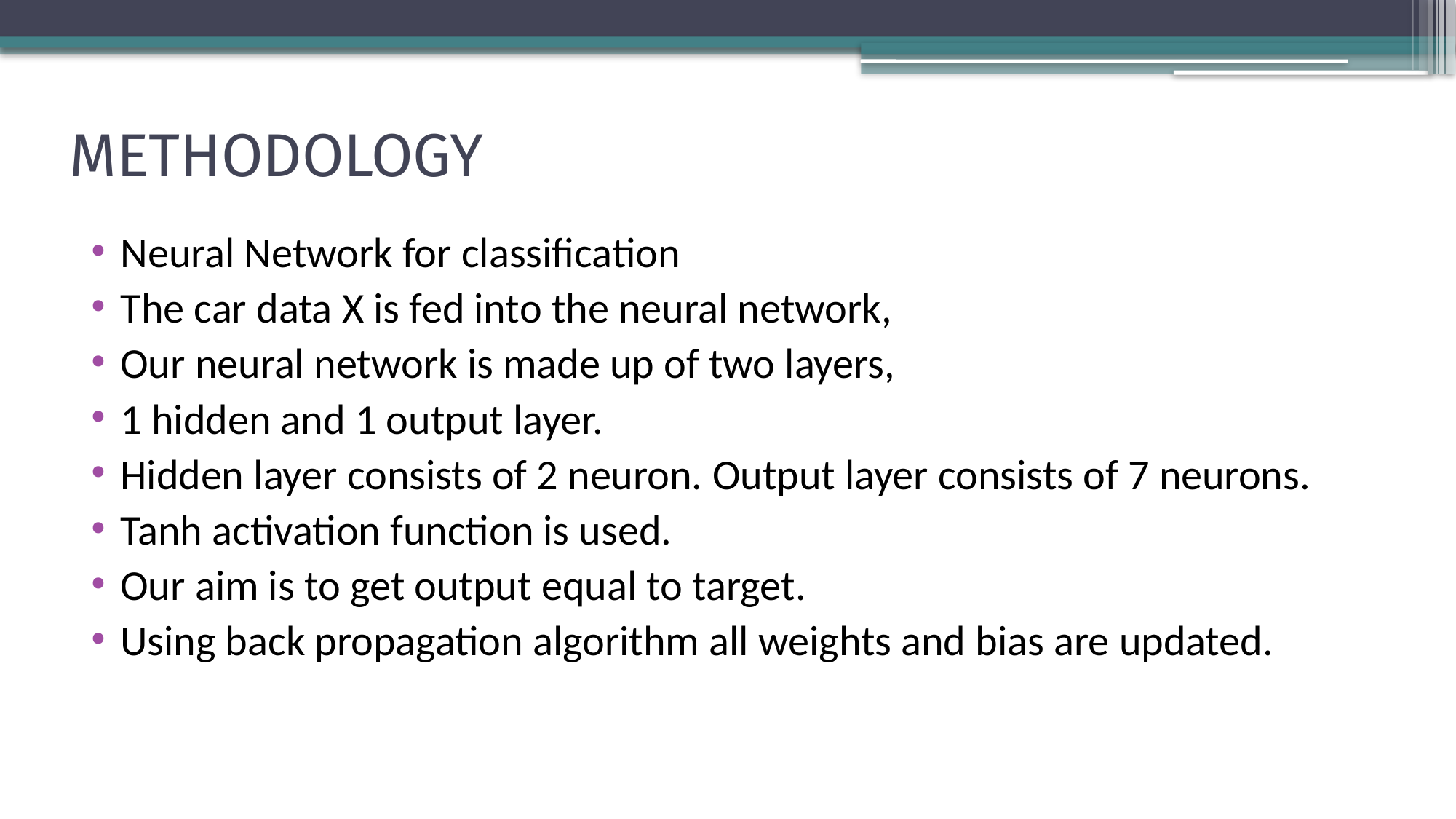

# METHODOLOGY
Neural Network for classification
The car data X is fed into the neural network,
Our neural network is made up of two layers,
1 hidden and 1 output layer.
Hidden layer consists of 2 neuron. Output layer consists of 7 neurons.
Tanh activation function is used.
Our aim is to get output equal to target.
Using back propagation algorithm all weights and bias are updated.